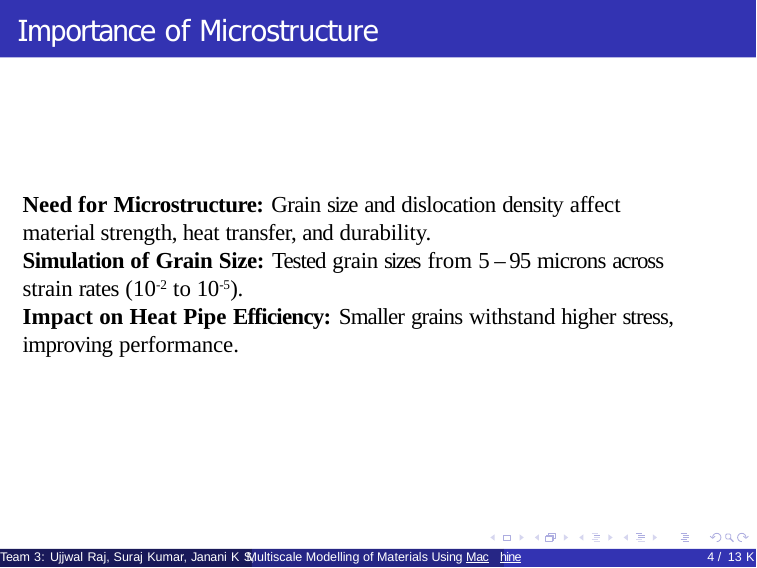

# Importance of Microstructure
Need for Microstructure: Grain size and dislocation density affect material strength, heat transfer, and durability.
Simulation of Grain Size: Tested grain sizes from 5 – 95 microns across strain rates (10-2 to 10-5).
Impact on Heat Pipe Efficiency: Smaller grains withstand higher stress, improving performance.

Team 3: Ujjwal Raj, Suraj Kumar, Janani K Multiscale Modelling of Materials Using Mac
4 / 13 K
S,
hine